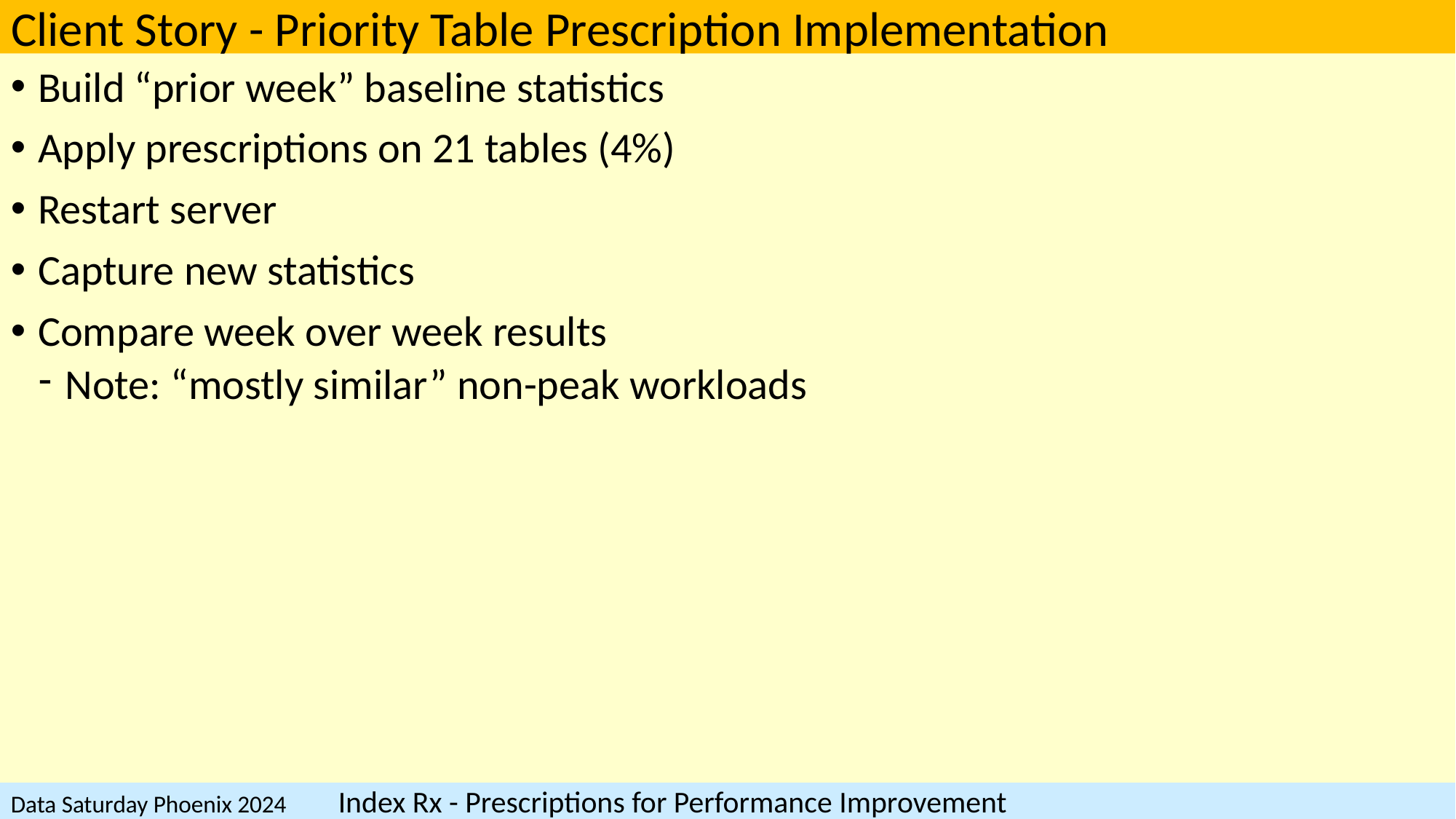

# Client Story - Priority Table Prescription Implementation
Build “prior week” baseline statistics
Apply prescriptions on 21 tables (4%)
Restart server
Capture new statistics
Compare week over week results
Note: “mostly similar” non-peak workloads